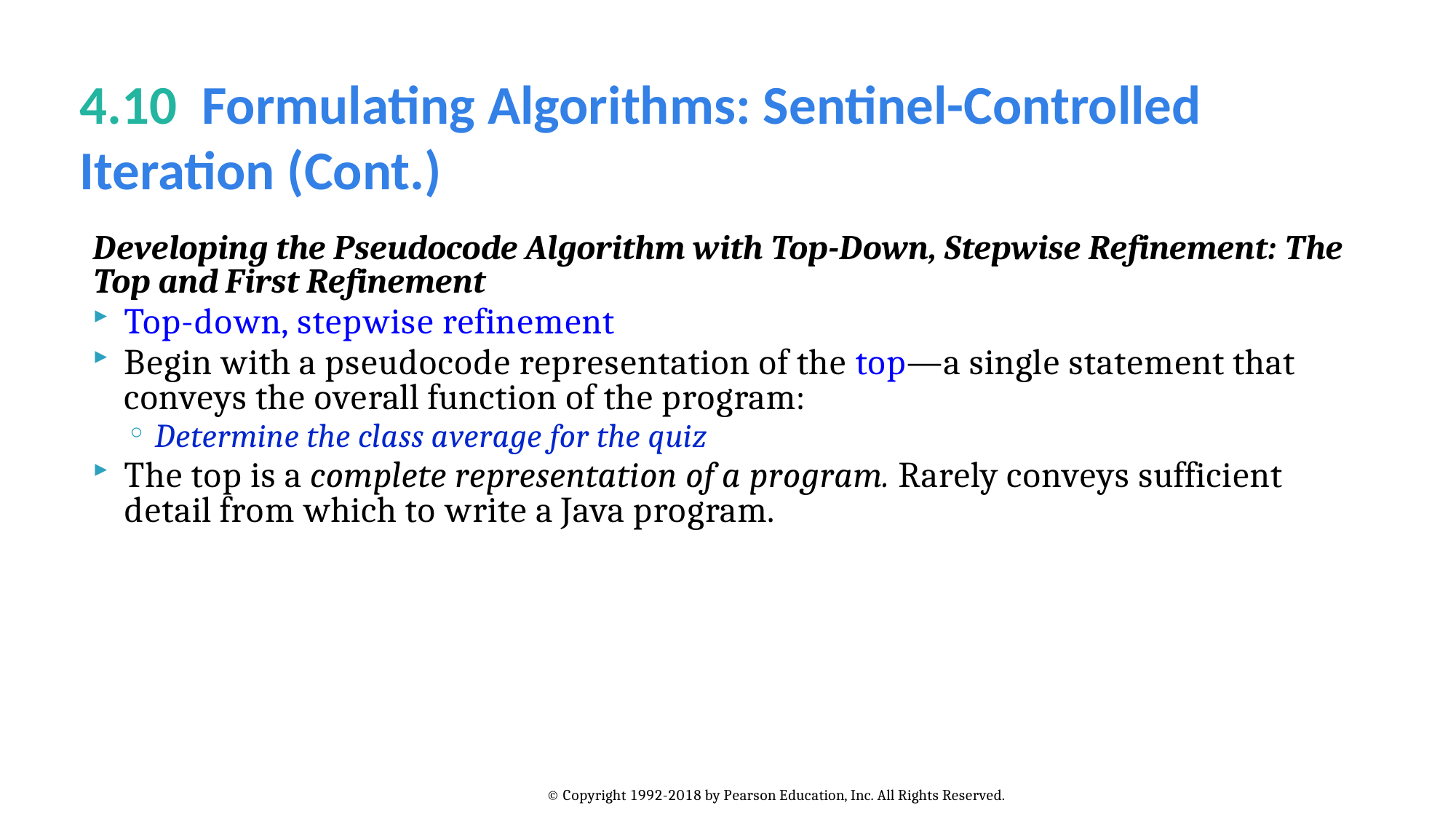

# 4.10  Formulating Algorithms: Sentinel-Controlled Iteration (Cont.)
Developing the Pseudocode Algorithm with Top-Down, Stepwise Refinement: The Top and First Refinement
Top-down, stepwise refinement
Begin with a pseudocode representation of the top—a single statement that conveys the overall function of the program:
Determine the class average for the quiz
The top is a complete representation of a program. Rarely conveys sufficient detail from which to write a Java program.
© Copyright 1992-2018 by Pearson Education, Inc. All Rights Reserved.